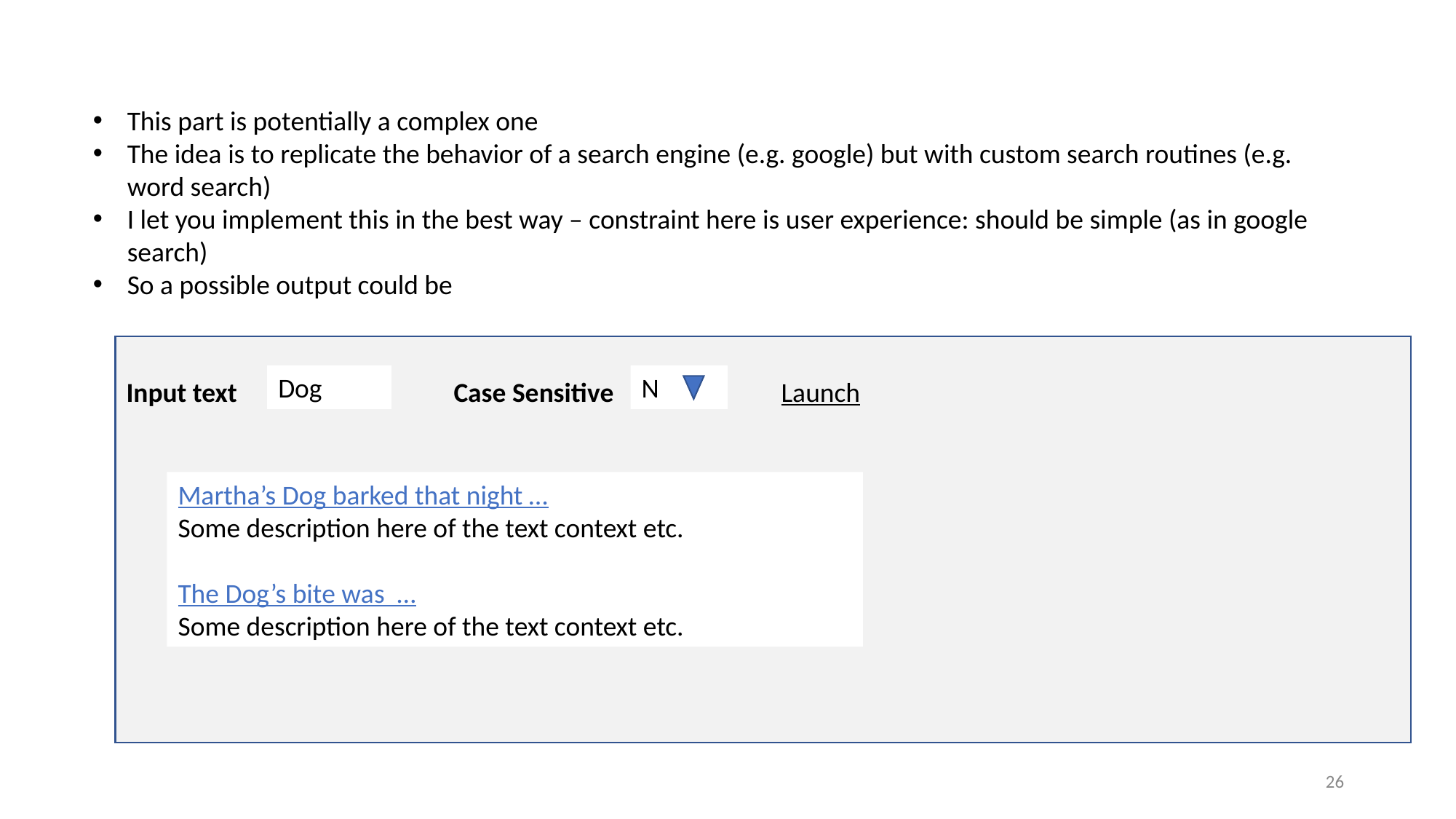

This part is potentially a complex one
The idea is to replicate the behavior of a search engine (e.g. google) but with custom search routines (e.g. word search)
I let you implement this in the best way – constraint here is user experience: should be simple (as in google search)
So a possible output could be

Input text		Case Sensitive 		Launch
Dog
N

Martha’s Dog barked that night …
Some description here of the text context etc.

The Dog’s bite was  …
Some description here of the text context etc.
26